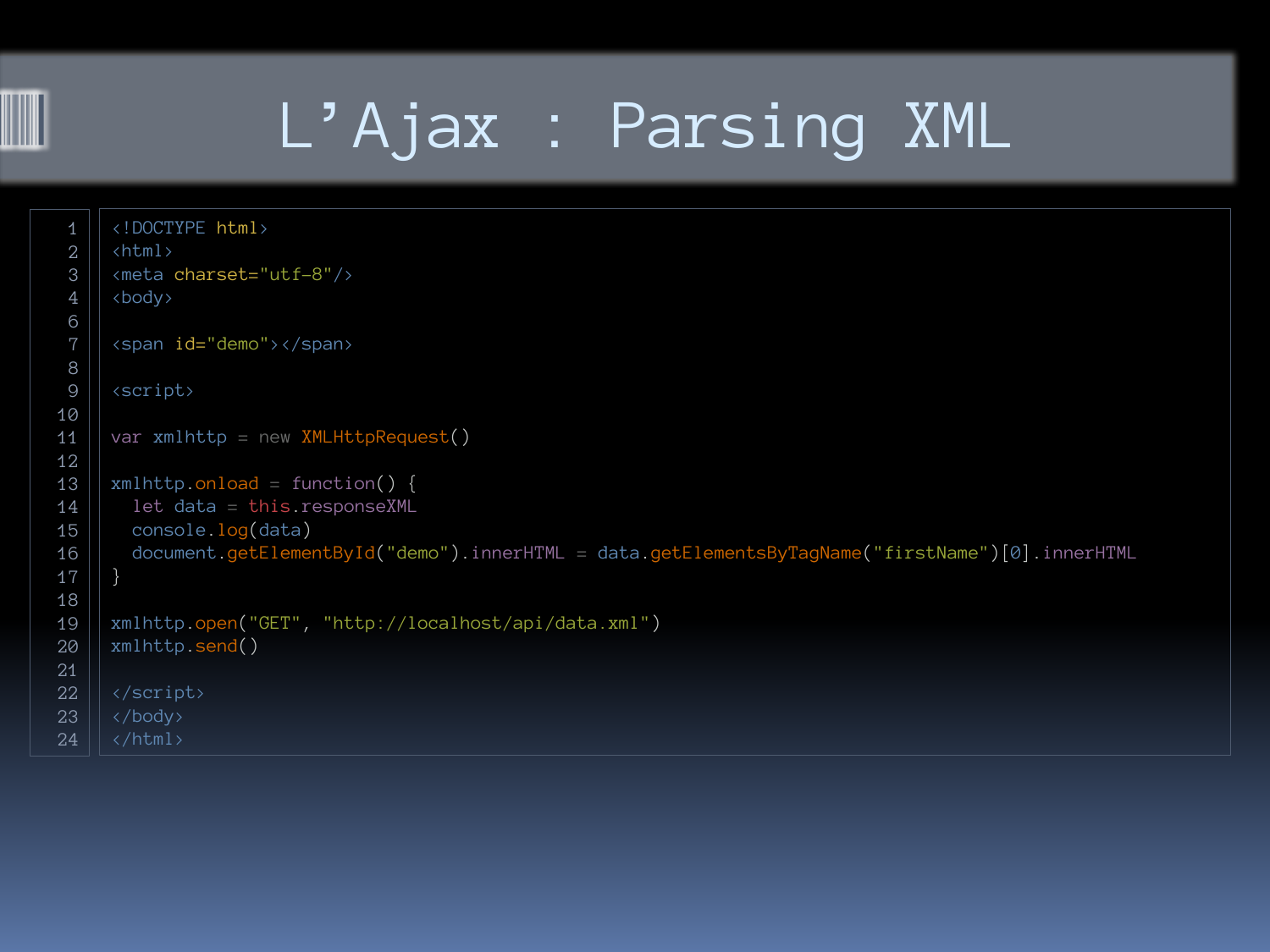

# L’Ajax : Parsing XML
<!DOCTYPE html>
<html>
<meta charset="utf-8"/>
<body>

<span id="demo"></span>

<script>

var xmlhttp = new XMLHttpRequest()

xmlhttp.onload = function() {
  let data = this.responseXML
  console.log(data)
  document.getElementById("demo").innerHTML = data.getElementsByTagName("firstName")[0].innerHTML
}

xmlhttp.open("GET", "http://localhost/api/data.xml")
xmlhttp.send()

</script>
</body>
</html>​
1
2
3
4
6
7
8
9
10
11
12
13
14
15
16
17
18
19
20
21
22
23
24